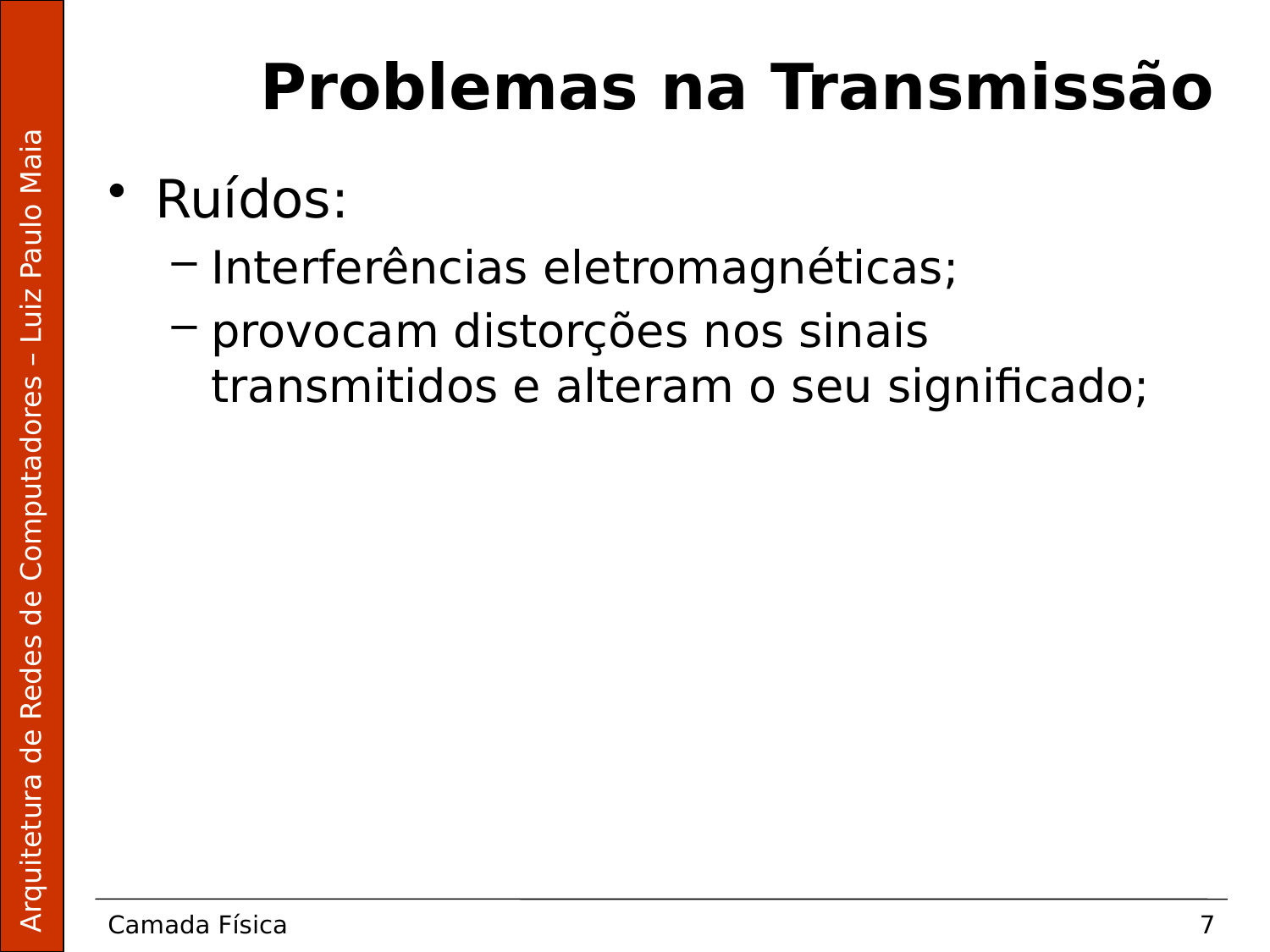

# Problemas na Transmissão
Ruídos:
Interferências eletromagnéticas;
provocam distorções nos sinais transmitidos e alteram o seu significado;